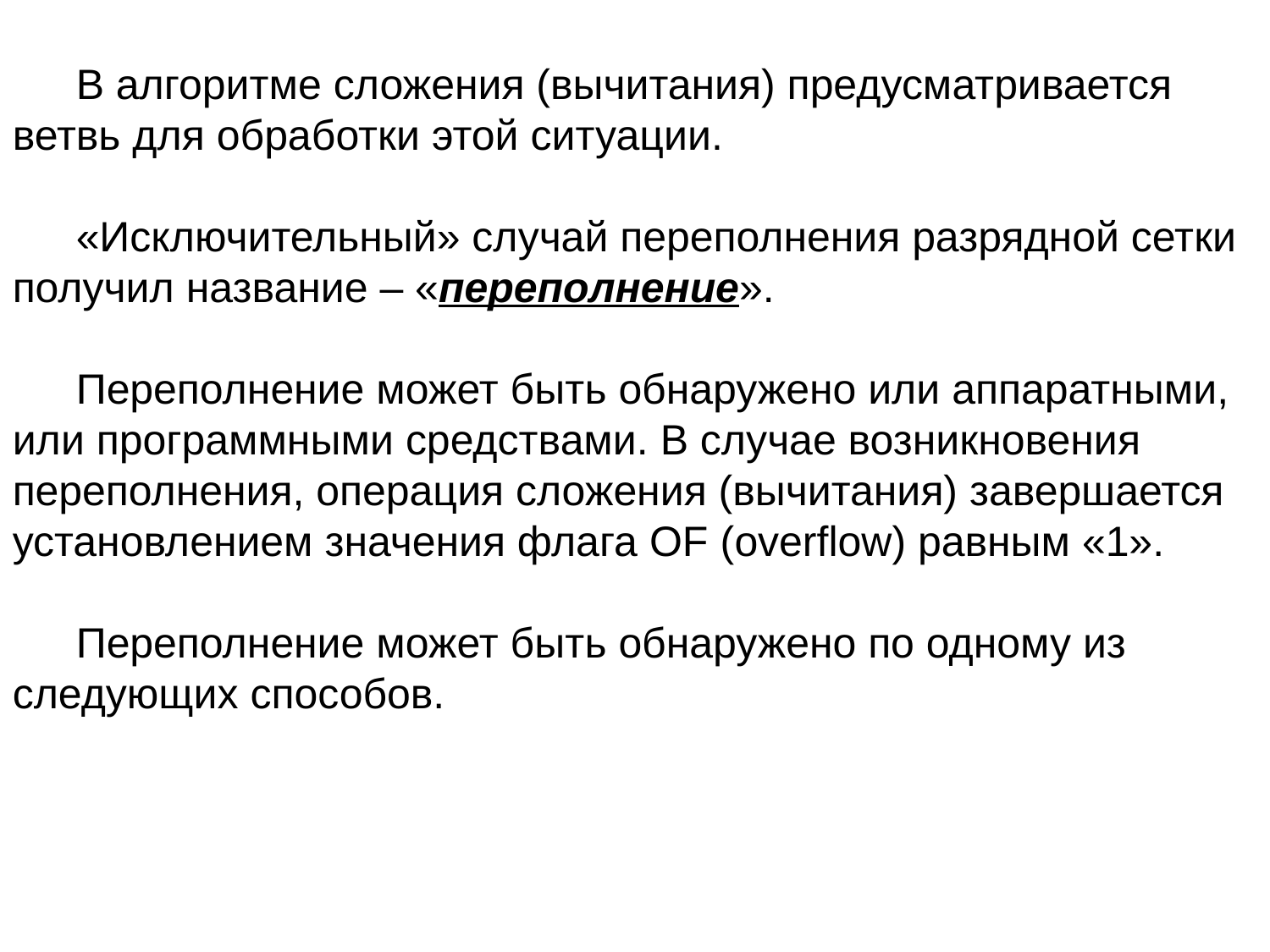

В алгоритме сложения (вычитания) предусматривается ветвь для обработки этой ситуации.

«Исключительный» случай переполнения разрядной сетки получил название – «переполнение».

Переполнение может быть обнаружено или аппаратными, или программными средствами. В случае возникновения переполнения, операция сложения (вычитания) завершается установлением значения флага OF (overflow) равным «1».

Переполнение может быть обнаружено по одному из следующих способов.